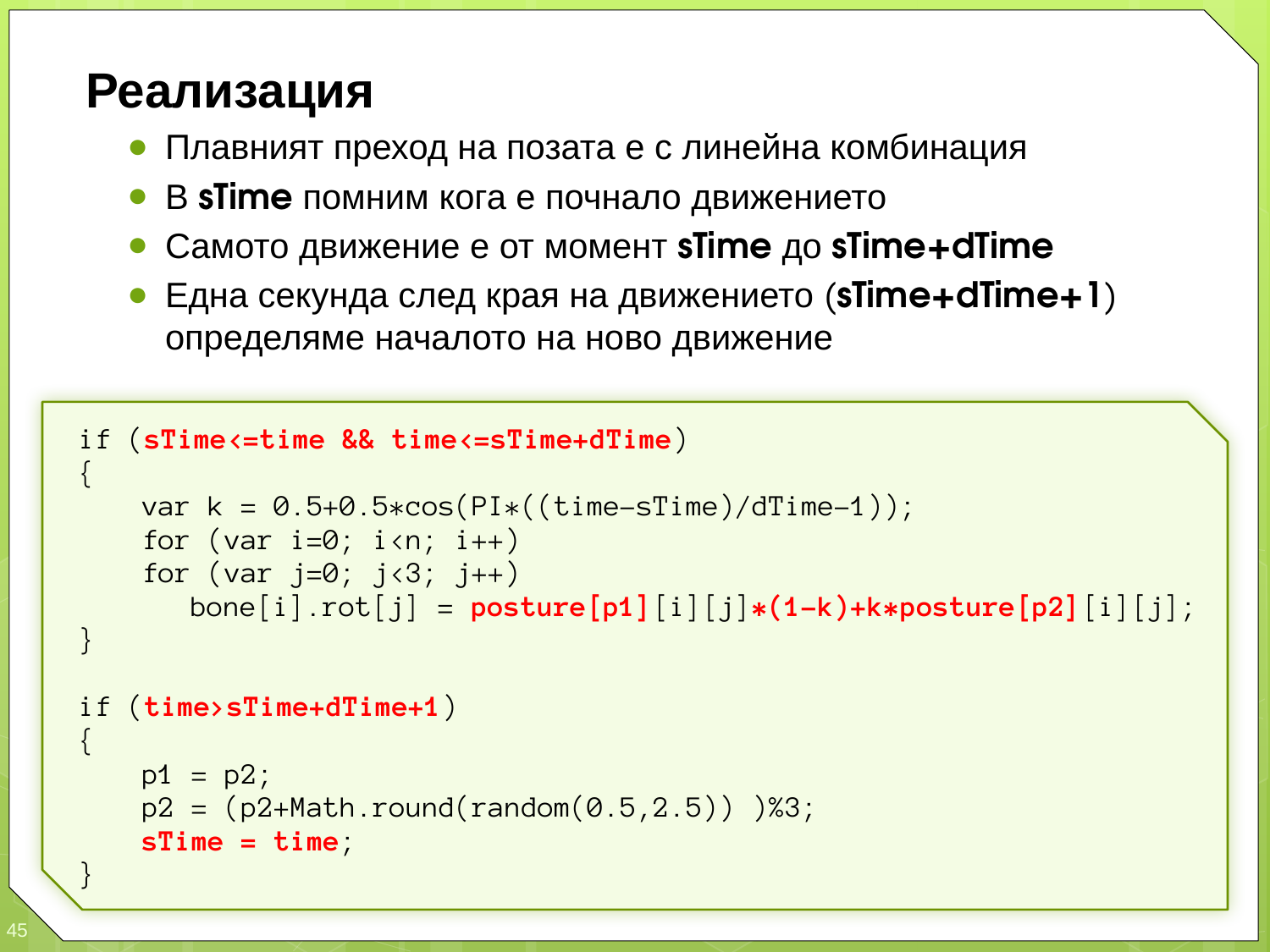

Реализация
Плавният преход на позата е с линейна комбинация
В sTime помним кога е почнало движението
Самото движение е от момент sTime до sTime+dTime
Една секунда след края на движението (sTime+dTime+1) определяме началото на ново движение
if (sTime<=time && time<=sTime+dTime)
{
	var k = 0.5+0.5*cos(PI*((time-sTime)/dTime-1));
	for (var i=0; i<n; i++)
	for (var j=0; j<3; j++)
		bone[i].rot[j] = posture[p1][i][j]*(1-k)+k*posture[p2][i][j];
}

if (time>sTime+dTime+1)
{
	p1 = p2;
	p2 = (p2+Math.round(random(0.5,2.5)) )%3;
	sTime = time;
}